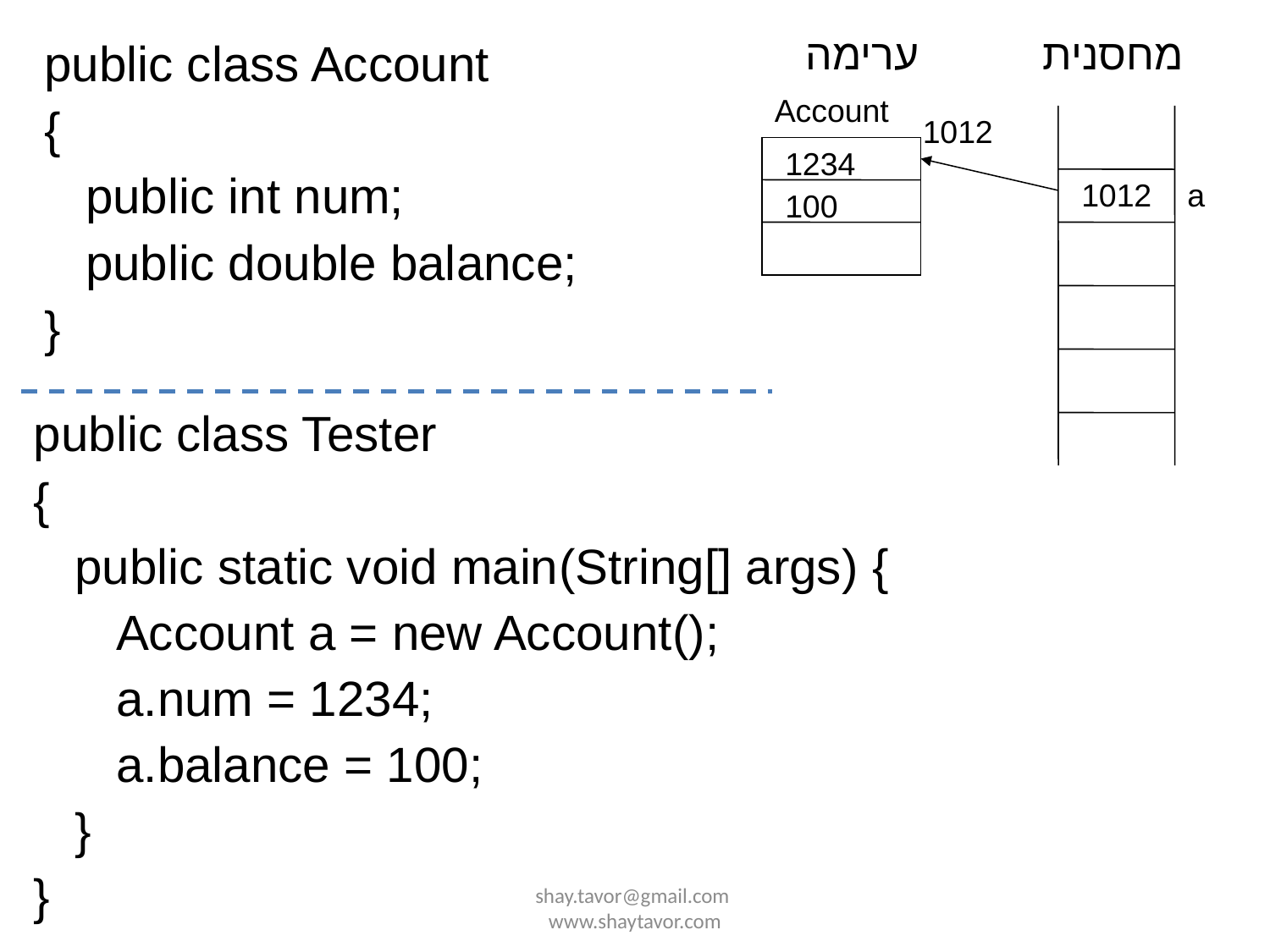

ערימה
מחסנית
public class Account
{
   public int num;
   public double balance;
}
Account
1012

1234

1012

a

100

public class Tester
{
   public static void main(String[] args) {
      Account a = new Account();
      a.num = 1234;
      a.balance = 100;
   }
}

shay.tavor@gmail.com  www.shaytavor.com